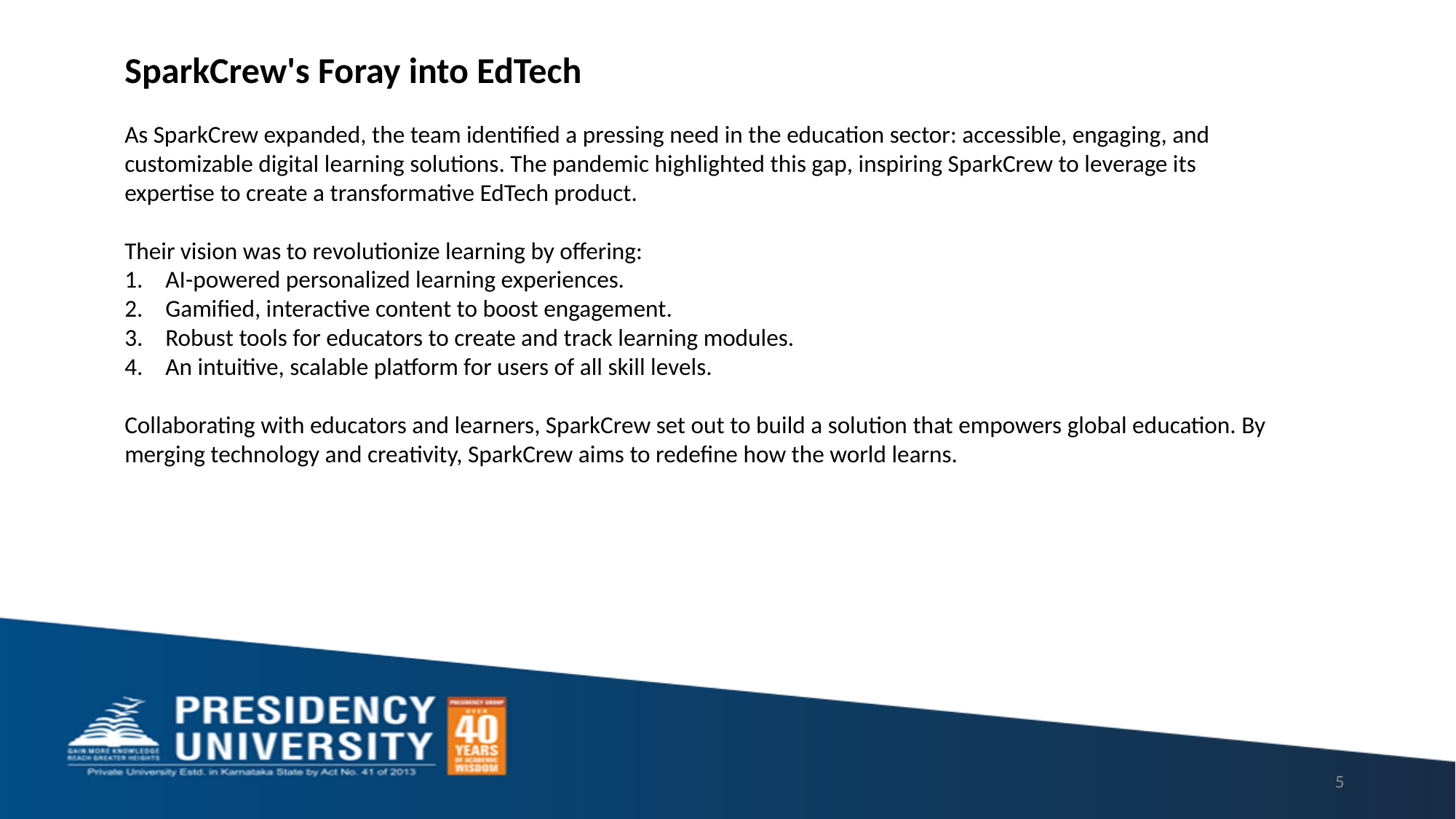

SparkCrew's Foray into EdTech
As SparkCrew expanded, the team identified a pressing need in the education sector: accessible, engaging, and customizable digital learning solutions. The pandemic highlighted this gap, inspiring SparkCrew to leverage its expertise to create a transformative EdTech product.

Their vision was to revolutionize learning by offering:
AI-powered personalized learning experiences.
Gamified, interactive content to boost engagement.
Robust tools for educators to create and track learning modules.
An intuitive, scalable platform for users of all skill levels.

Collaborating with educators and learners, SparkCrew set out to build a solution that empowers global education. By merging technology and creativity, SparkCrew aims to redefine how the world learns.
5